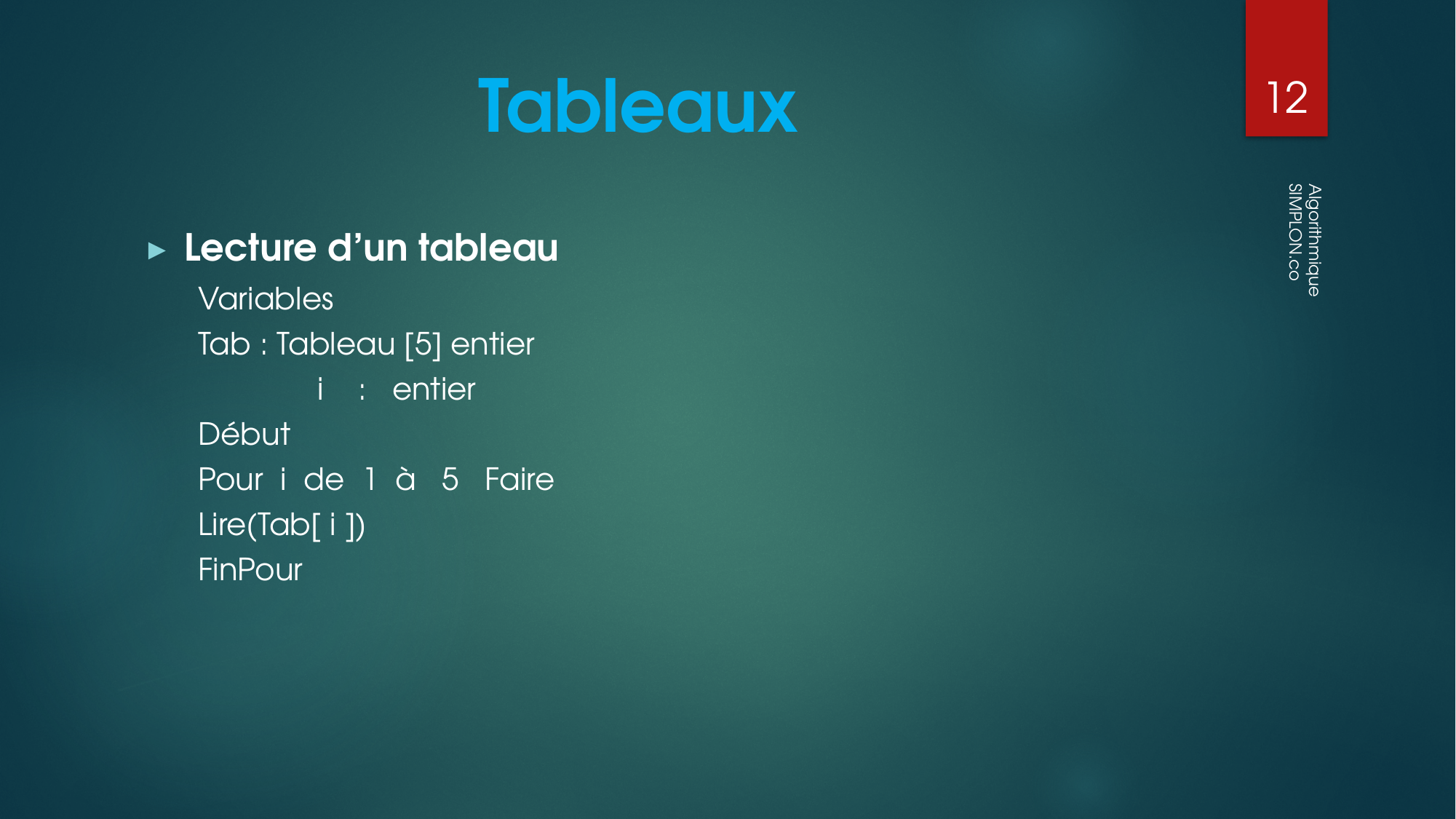

12
# Tableaux
Lecture d’un tableau
	Variables
		Tab : Tableau [5] entier
              i    :   entier
	Début
		Pour  i  de  1  à   5   Faire
			Lire(Tab[ i ])
	FinPour

                                                                                            Algorithmique
SIMPLON.co